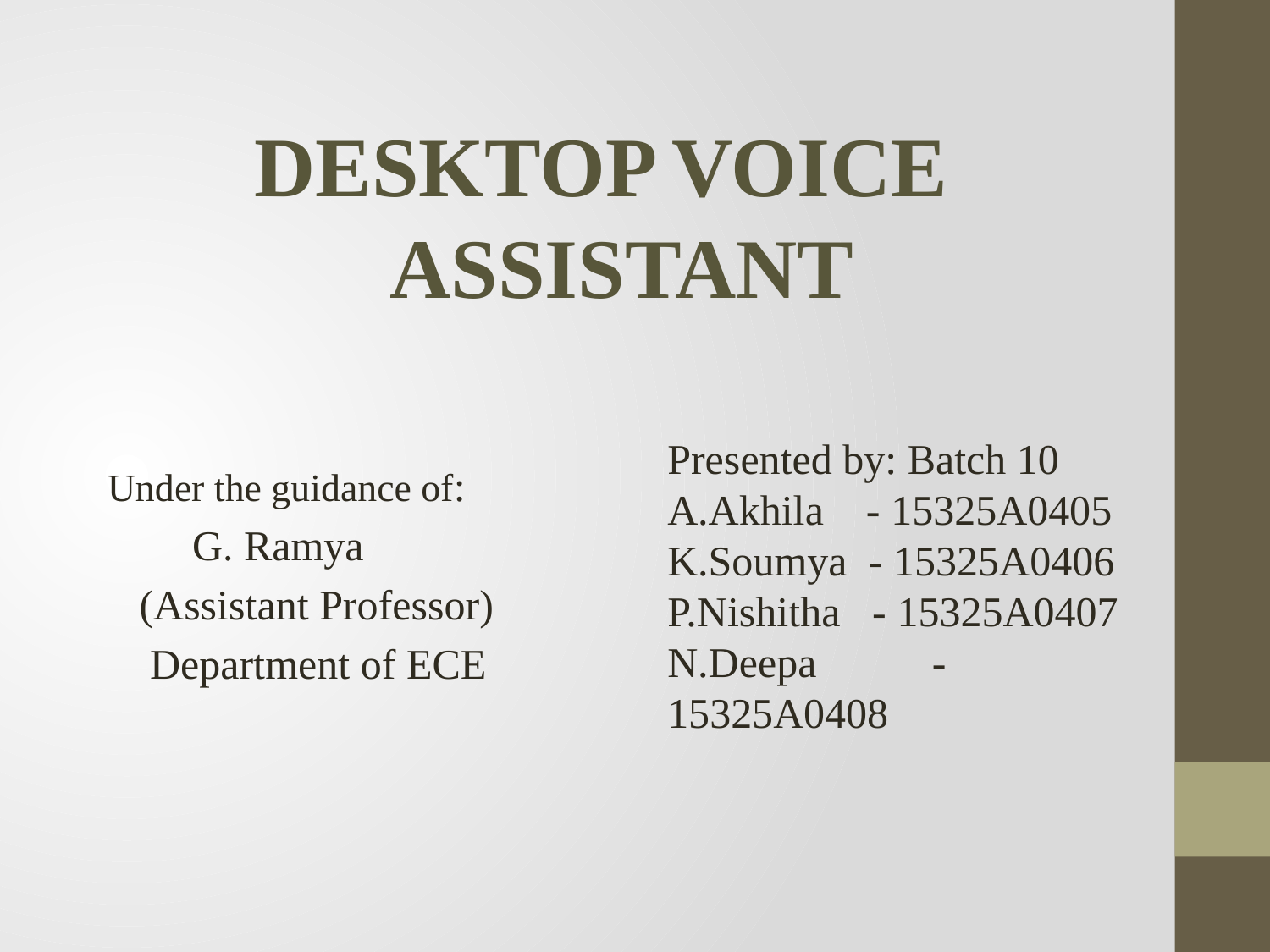

DESKTOP VOICE   ASSISTANT
Presented by: Batch 10
A.Akhila    - 15325A0405
K.Soumya  - 15325A0406
P.Nishitha   - 15325A0407
N.Deepa	 - 15325A0408

Under the guidance of:
        G. Ramya
   (Assistant Professor)
    Department of ECE